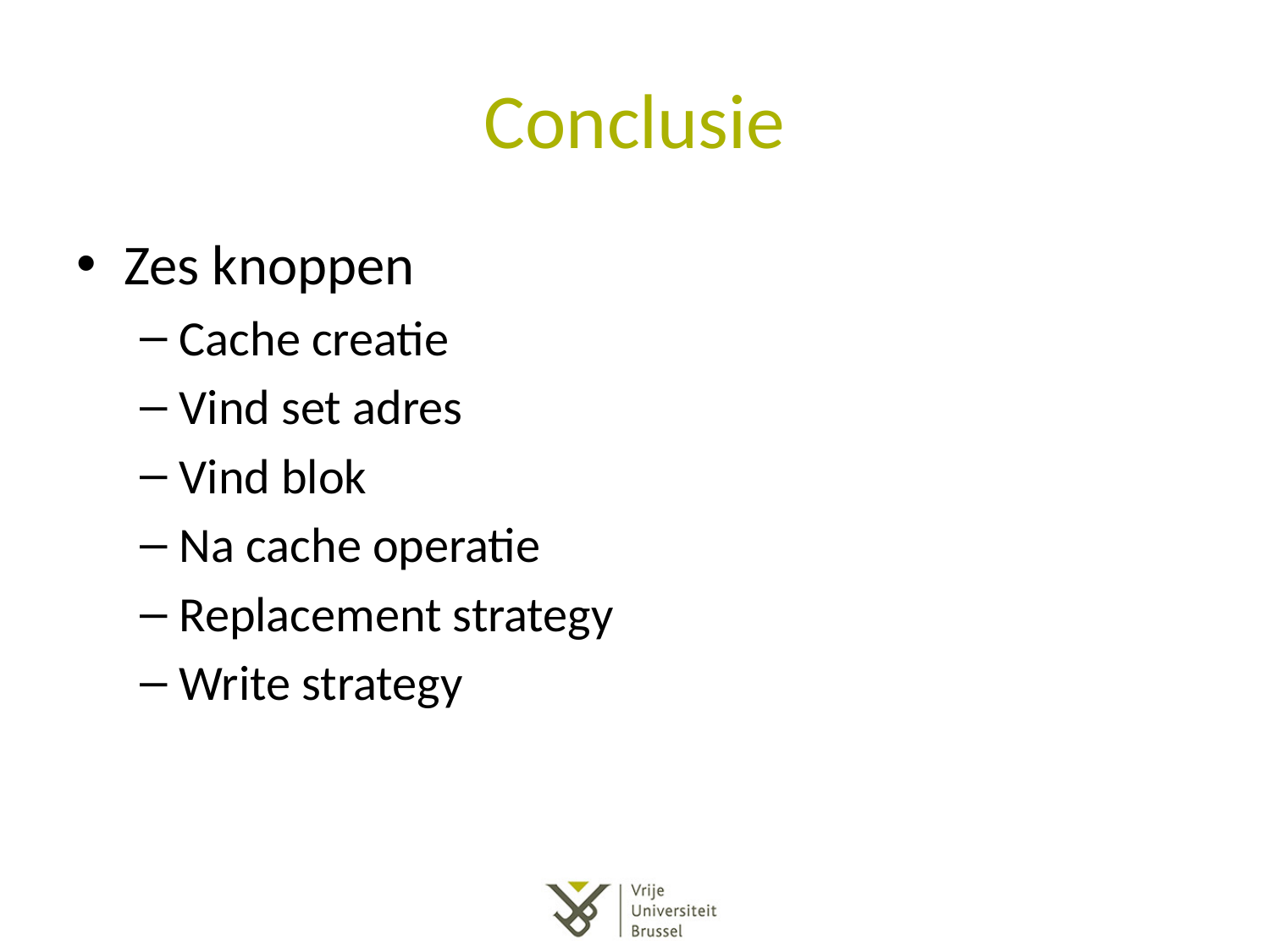

# Conclusie
Zes knoppen
Cache creatie
Vind set adres
Vind blok
Na cache operatie
Replacement strategy
Write strategy